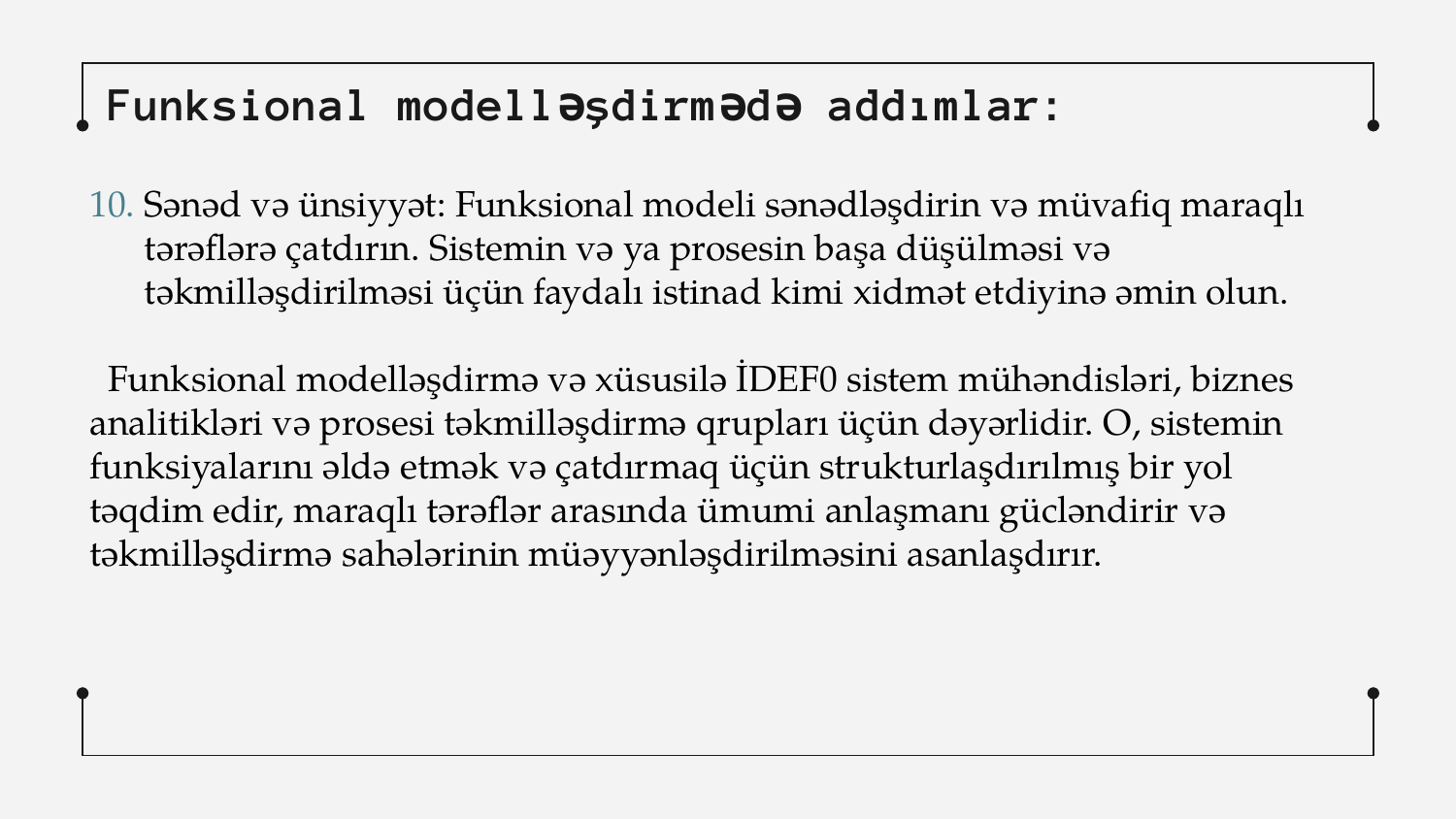

Funksional modelləşdirmədə addımlar:
Sənəd və ünsiyyət: Funksional modeli sənədləşdirin və müvafiq maraqlı tərəflərə çatdırın. Sistemin və ya prosesin başa düşülməsi və təkmilləşdirilməsi üçün faydalı istinad kimi xidmət etdiyinə əmin olun.

  Funksional modelləşdirmə və xüsusilə İDEF0 sistem mühəndisləri, biznes analitikləri və prosesi təkmilləşdirmə qrupları üçün dəyərlidir. O, sistemin funksiyalarını əldə etmək və çatdırmaq üçün strukturlaşdırılmış bir yol təqdim edir, maraqlı tərəflər arasında ümumi anlaşmanı gücləndirir və təkmilləşdirmə sahələrinin müəyyənləşdirilməsini asanlaşdırır.